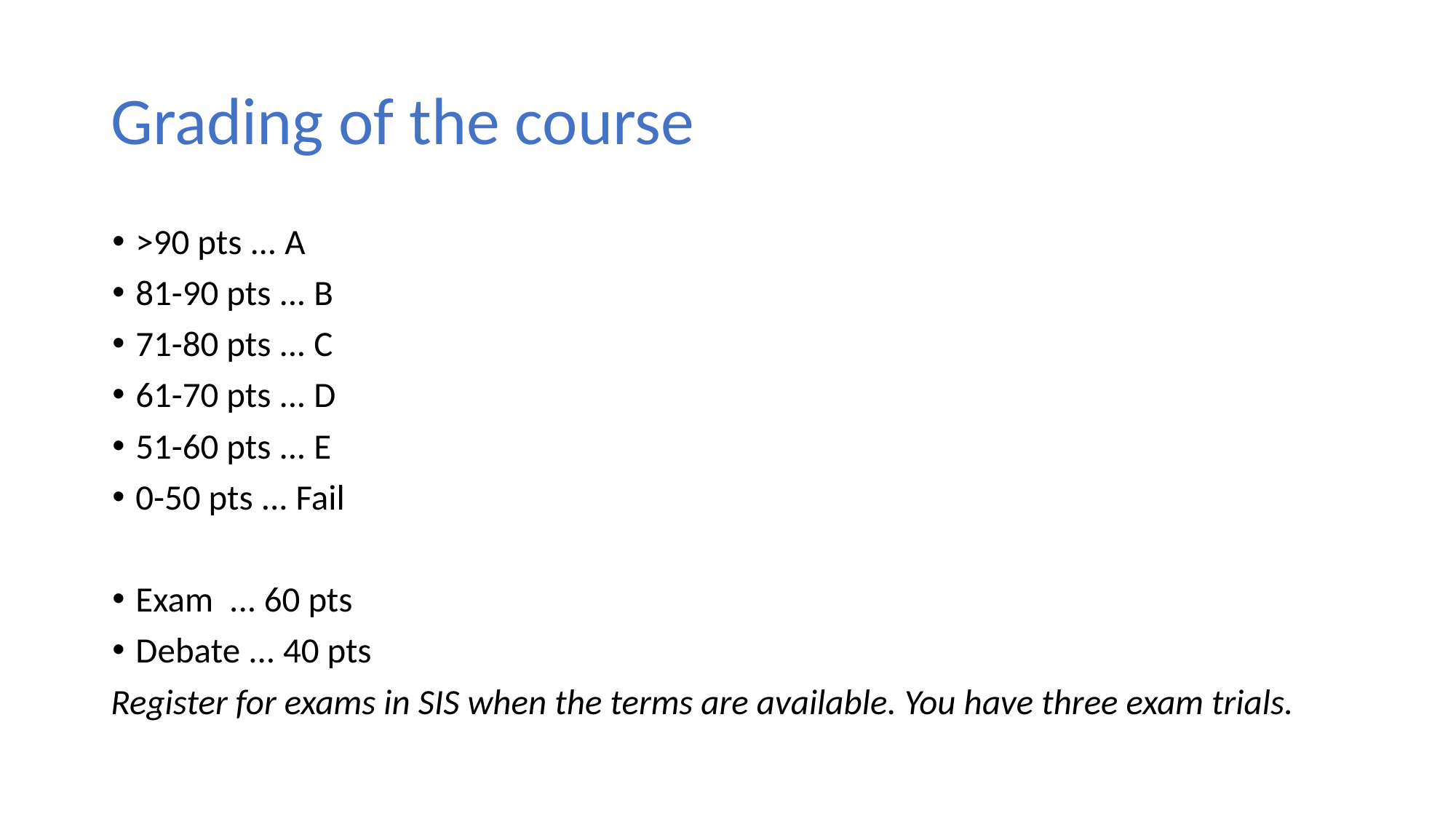

# Grading of the course
>90 pts ... A
81-90 pts ... B
71-80 pts ... C
61-70 pts ... D
51-60 pts ... E
0-50 pts ... Fail

Exam  ... 60 pts
Debate ... 40 pts
Register for exams in SIS when the terms are available. You have three exam trials.